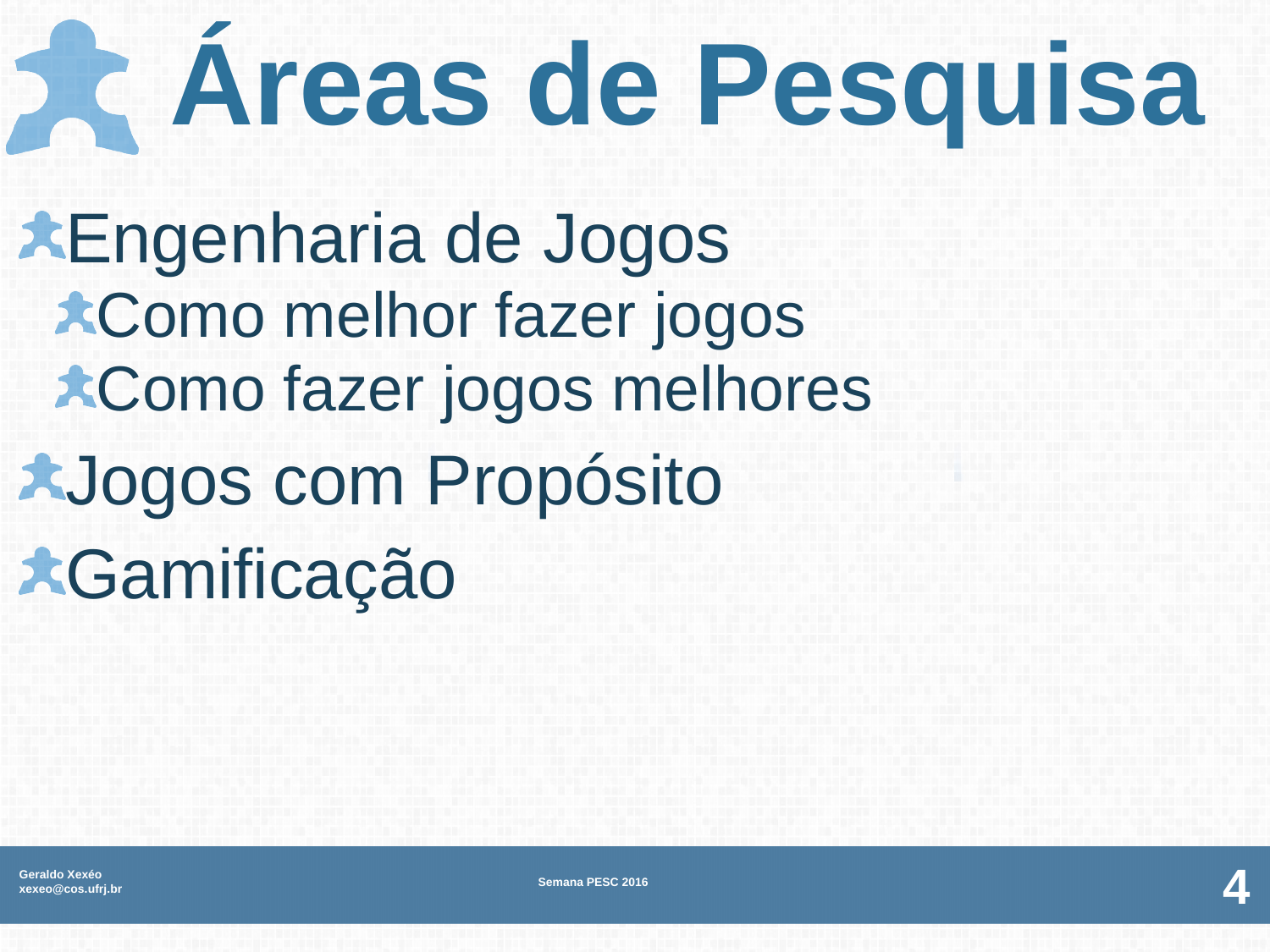

# Áreas de Pesquisa
Engenharia de Jogos
Como melhor fazer jogos
Como fazer jogos melhores
Jogos com Propósito
Gamificação
Geraldo Xexéo  xexeo@cos.ufrj.br
Semana PESC 2016
4